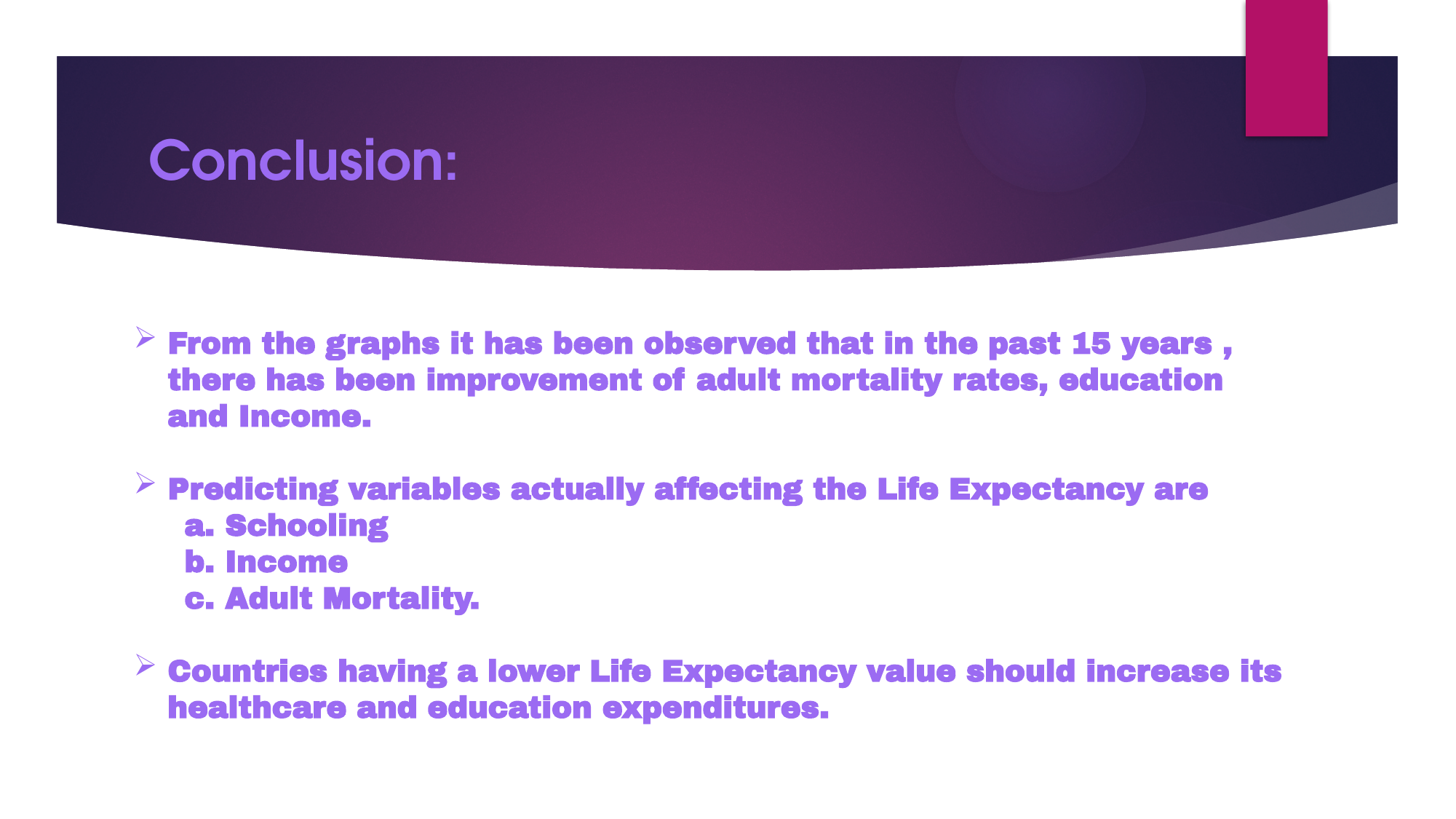

# Conclusion:

From the graphs it has been observed that in the past 15 years , there has been improvement of adult mortality rates, education and Income.

Predicting variables actually affecting the Life Expectancy are
     a. Schooling
     b. Income
     c. Adult Mortality.

Countries having a lower Life Expectancy value should increase its healthcare and education expenditures.